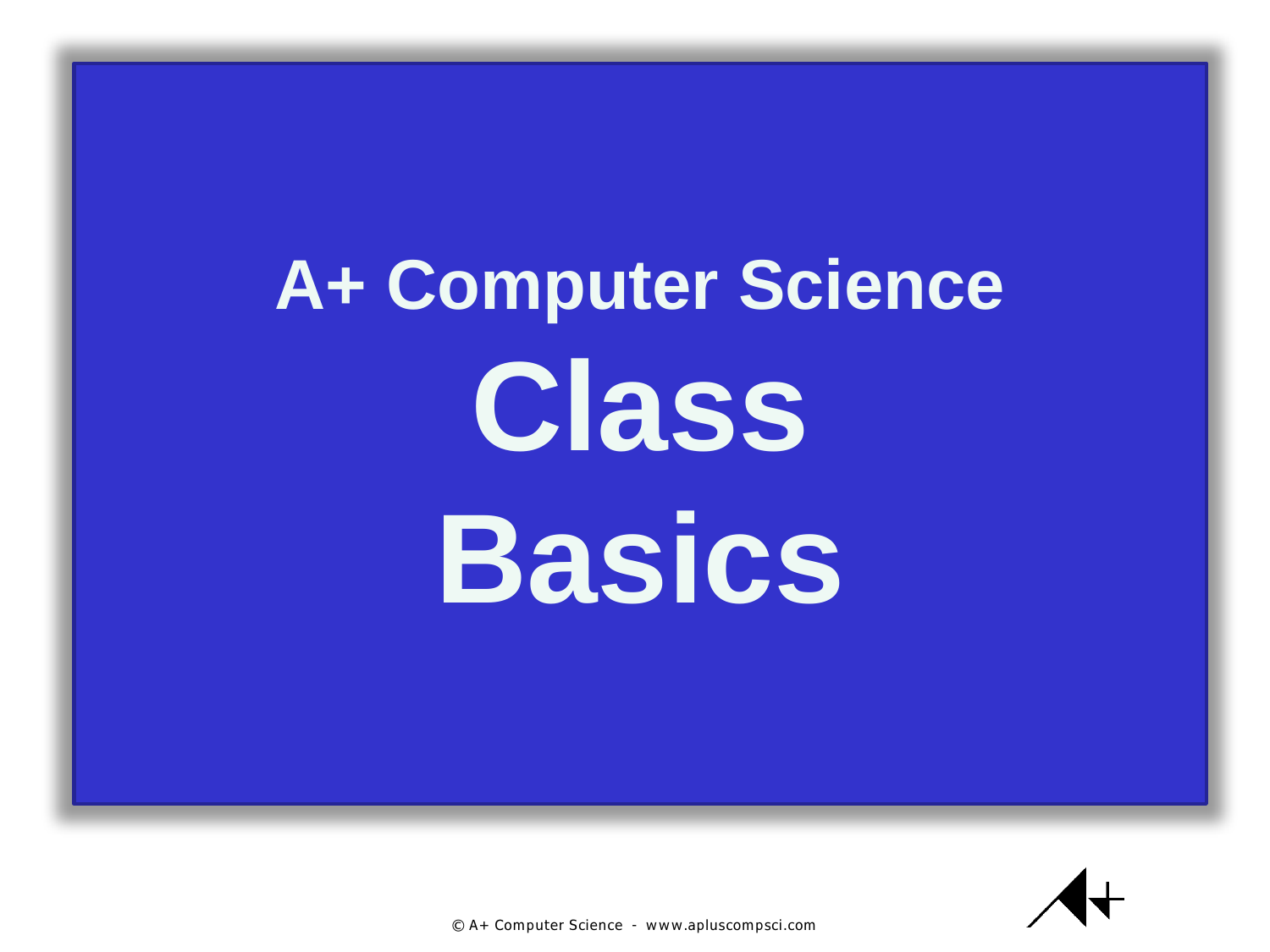

A+ Computer Science
Class
Basics

© A+ Computer Science  -  www.apluscompsci.com